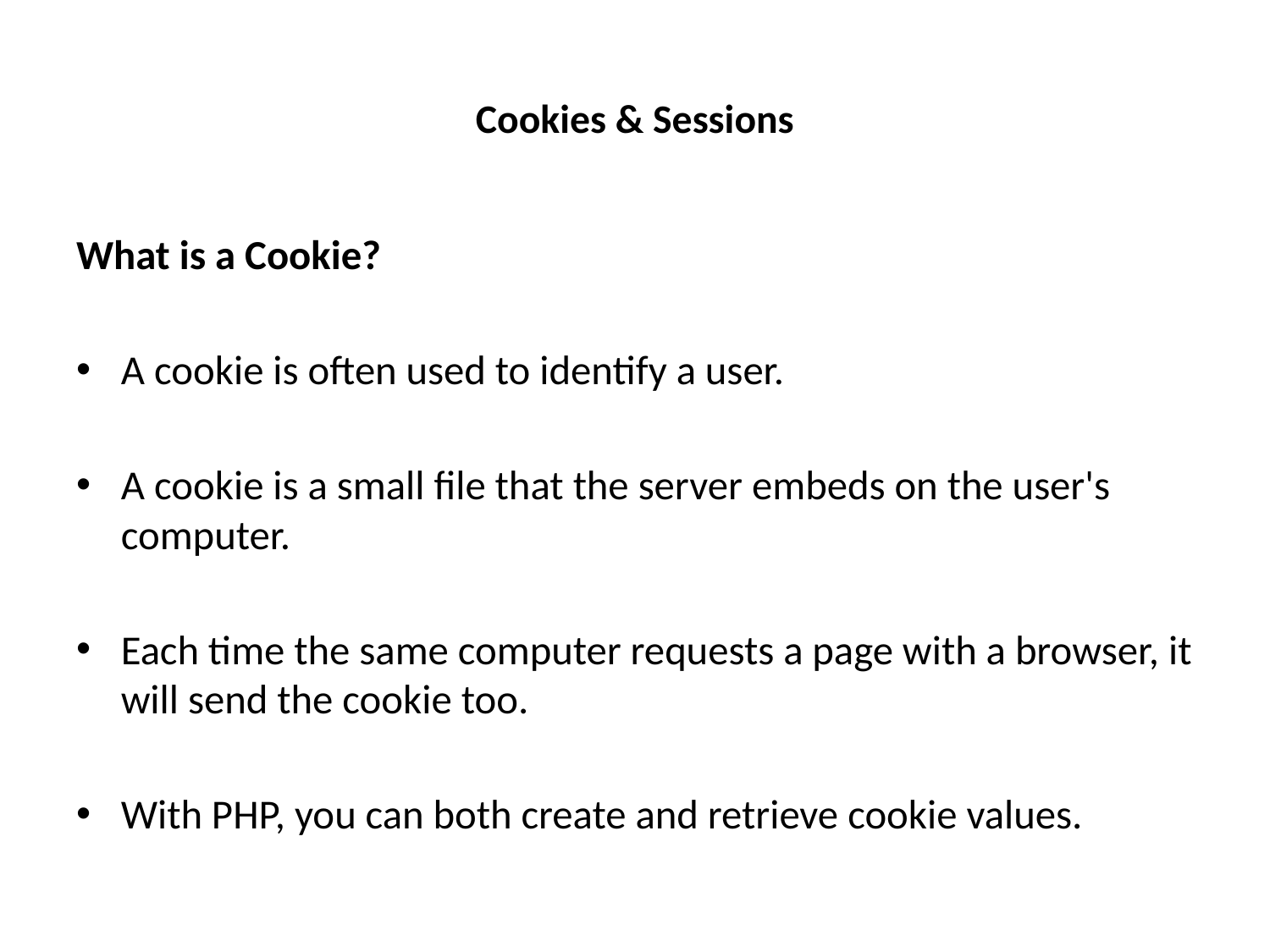

# Cookies & Sessions
What is a Cookie?

A cookie is often used to identify a user.

A cookie is a small file that the server embeds on the user's computer.

Each time the same computer requests a page with a browser, it will send the cookie too.

With PHP, you can both create and retrieve cookie values.